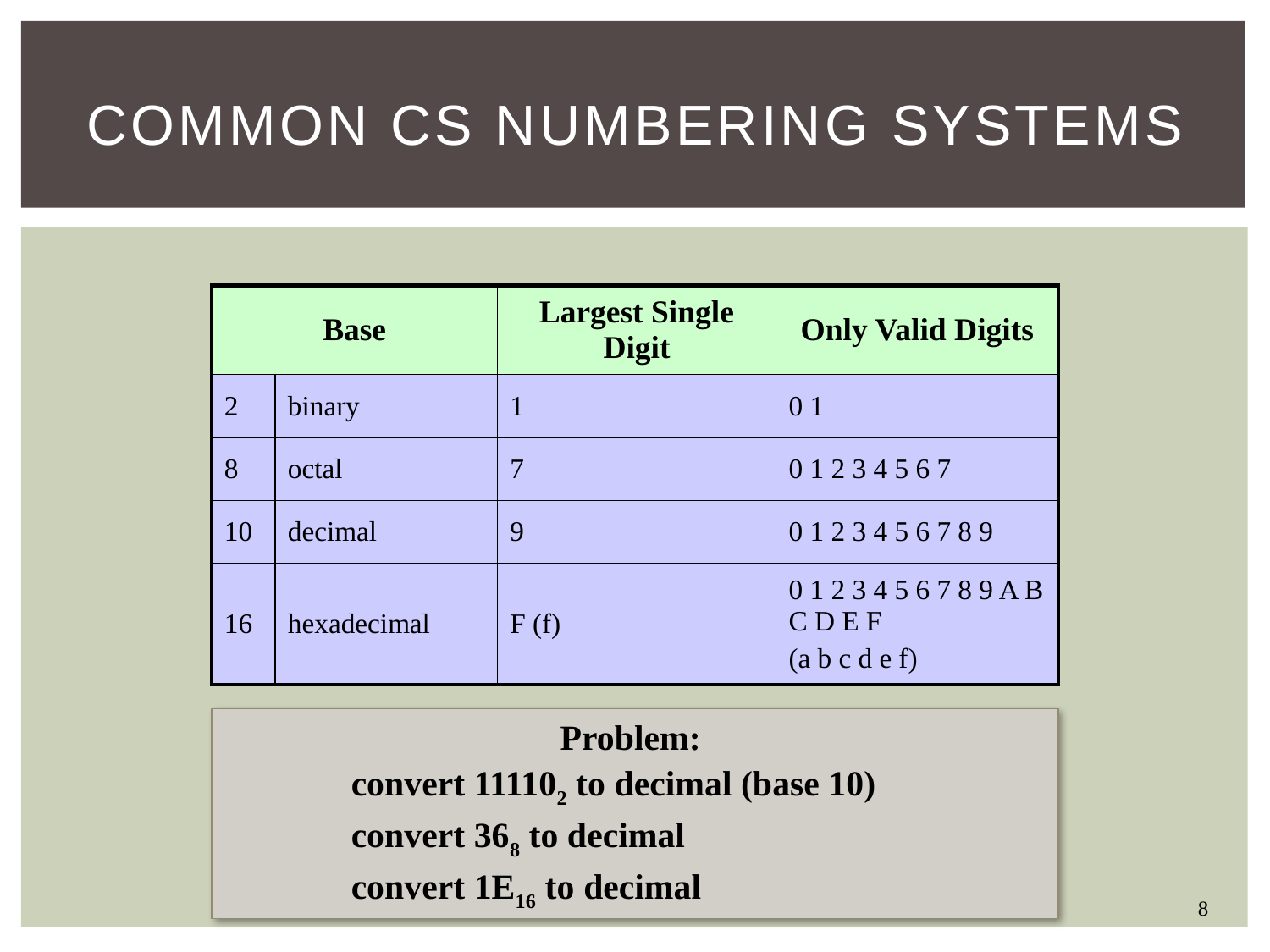

# Common CS Numbering Systems
| Base |  | Largest Single Digit | Only Valid Digits |
| --- | --- | --- | --- |
| 2 | binary | 1 | 0 1 |
| 8 | octal | 7 | 0 1 2 3 4 5 6 7 |
| 10 | decimal | 9 | 0 1 2 3 4 5 6 7 8 9 |
| 16 | hexadecimal | F (f) | 0 1 2 3 4 5 6 7 8 9 A B C D E F (a b c d e f) |
Problem:
	convert 111102 to decimal (base 10)
	convert 368 to decimal
	convert 1E16 to decimal